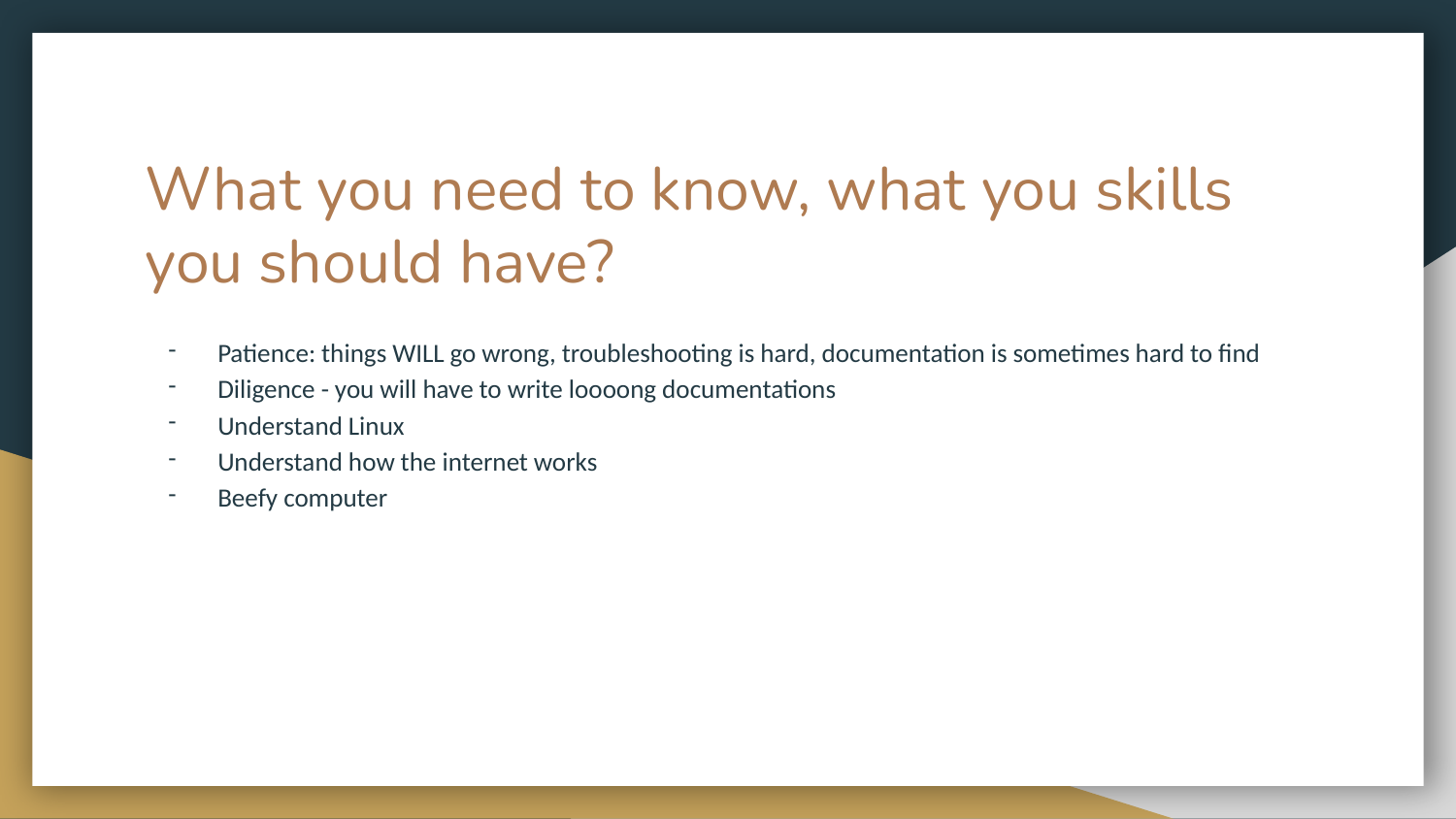

# What you need to know, what you skills you should have?
Patience: things WILL go wrong, troubleshooting is hard, documentation is sometimes hard to find
Diligence - you will have to write loooong documentations
Understand Linux
Understand how the internet works
Beefy computer